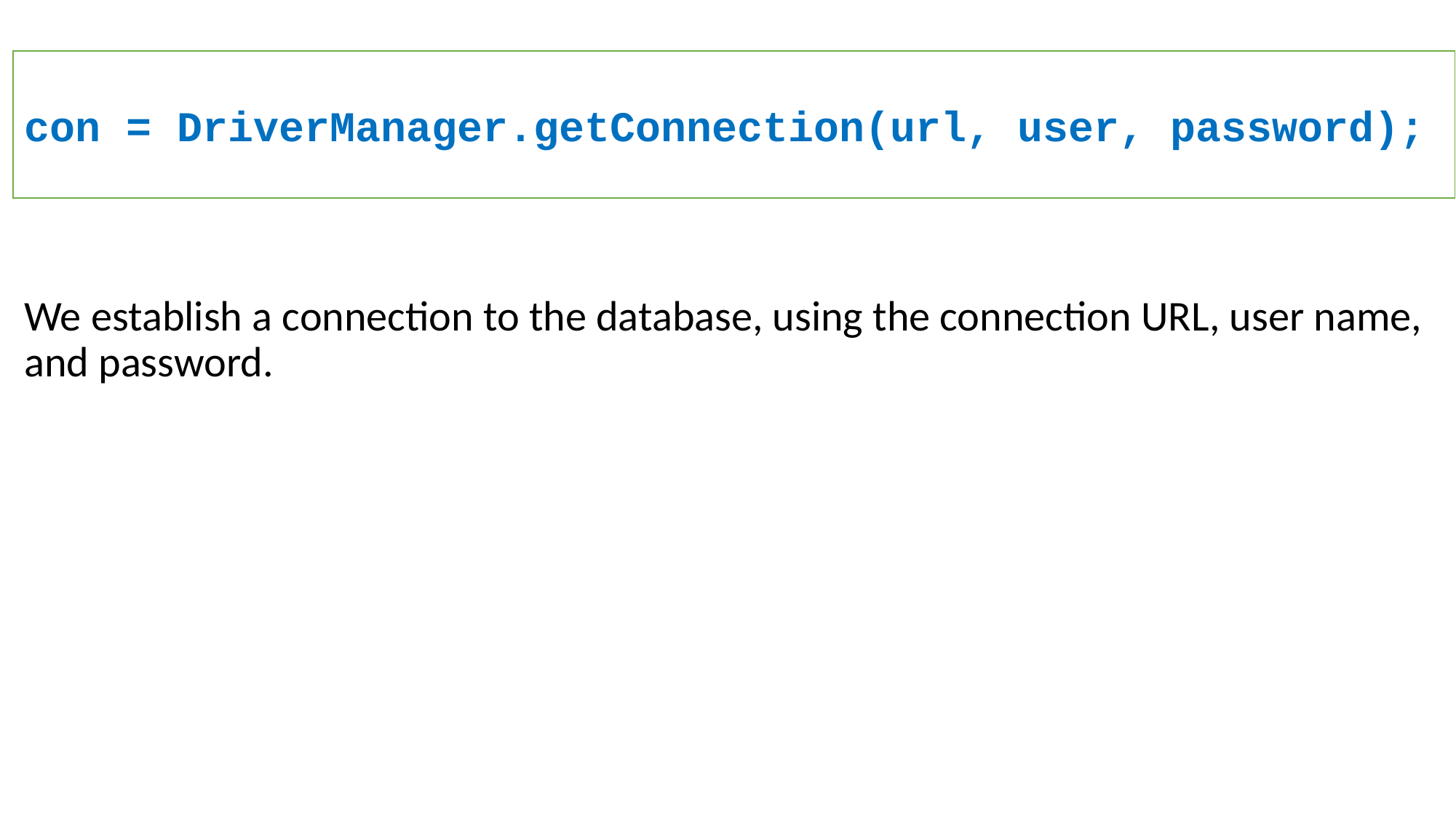

# con = DriverManager.getConnection(url, user, password);
We establish a connection to the database, using the connection URL, user name, and password.